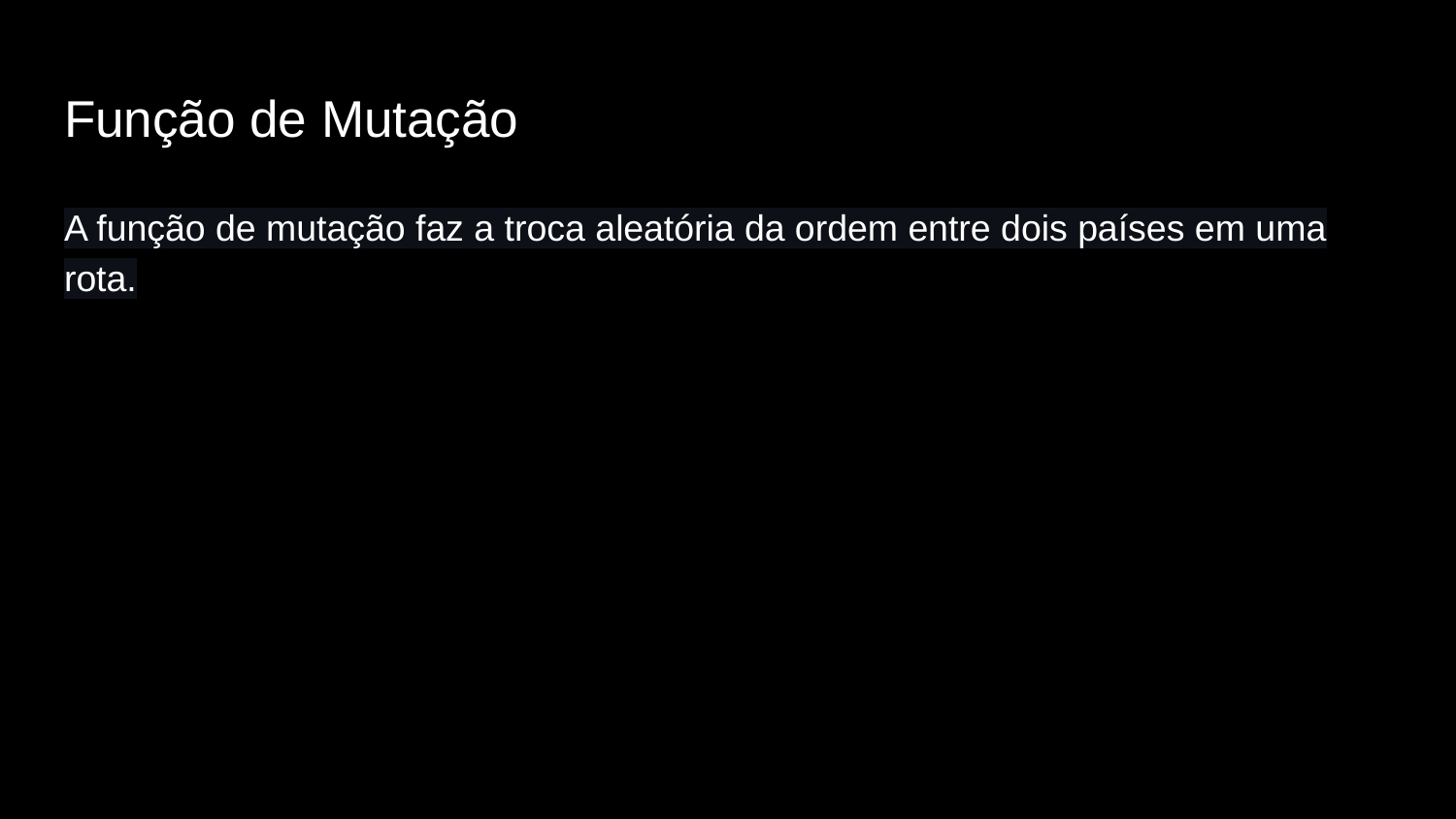

# Função de Mutação
A função de mutação faz a troca aleatória da ordem entre dois países em uma rota.